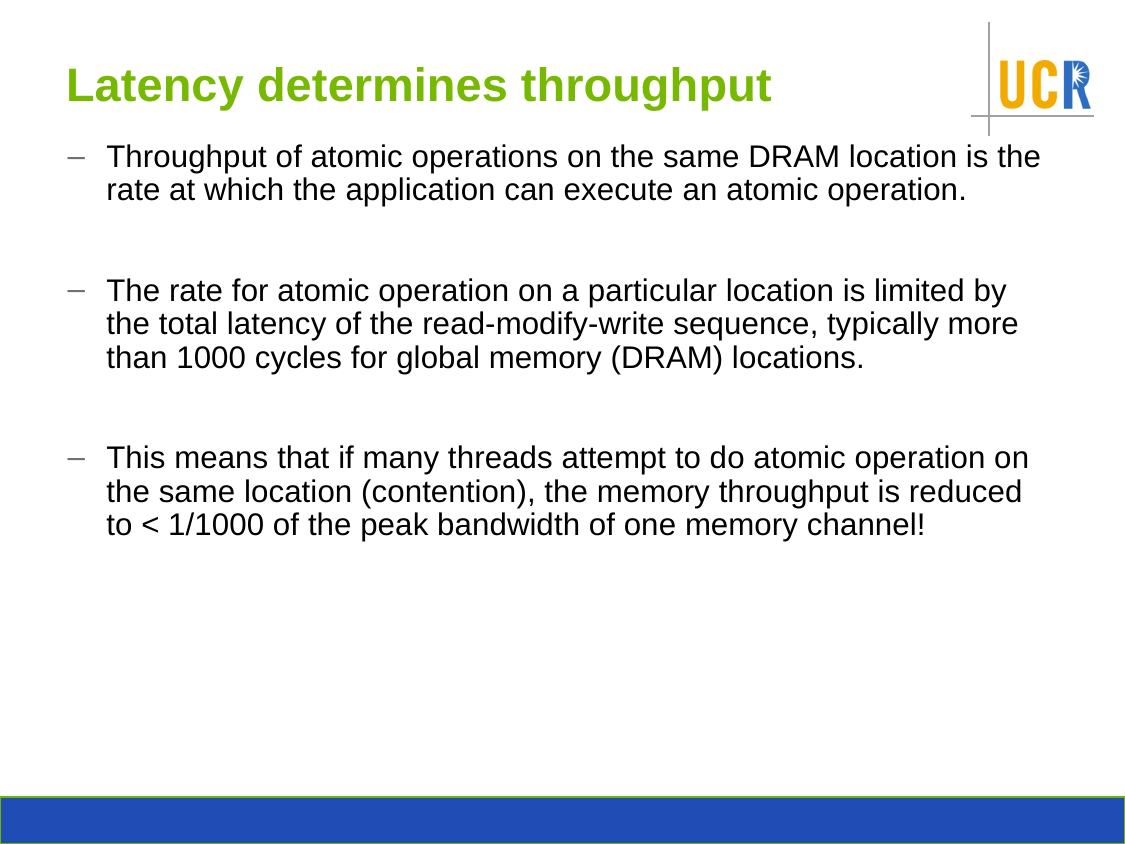

# Latency determines throughput
Throughput of atomic operations on the same DRAM location is the rate at which the application can execute an atomic operation.

The rate for atomic operation on a particular location is limited by the total latency of the read-modify-write sequence, typically more than 1000 cycles for global memory (DRAM) locations.

This means that if many threads attempt to do atomic operation on the same location (contention), the memory throughput is reduced to < 1/1000 of the peak bandwidth of one memory channel!
33